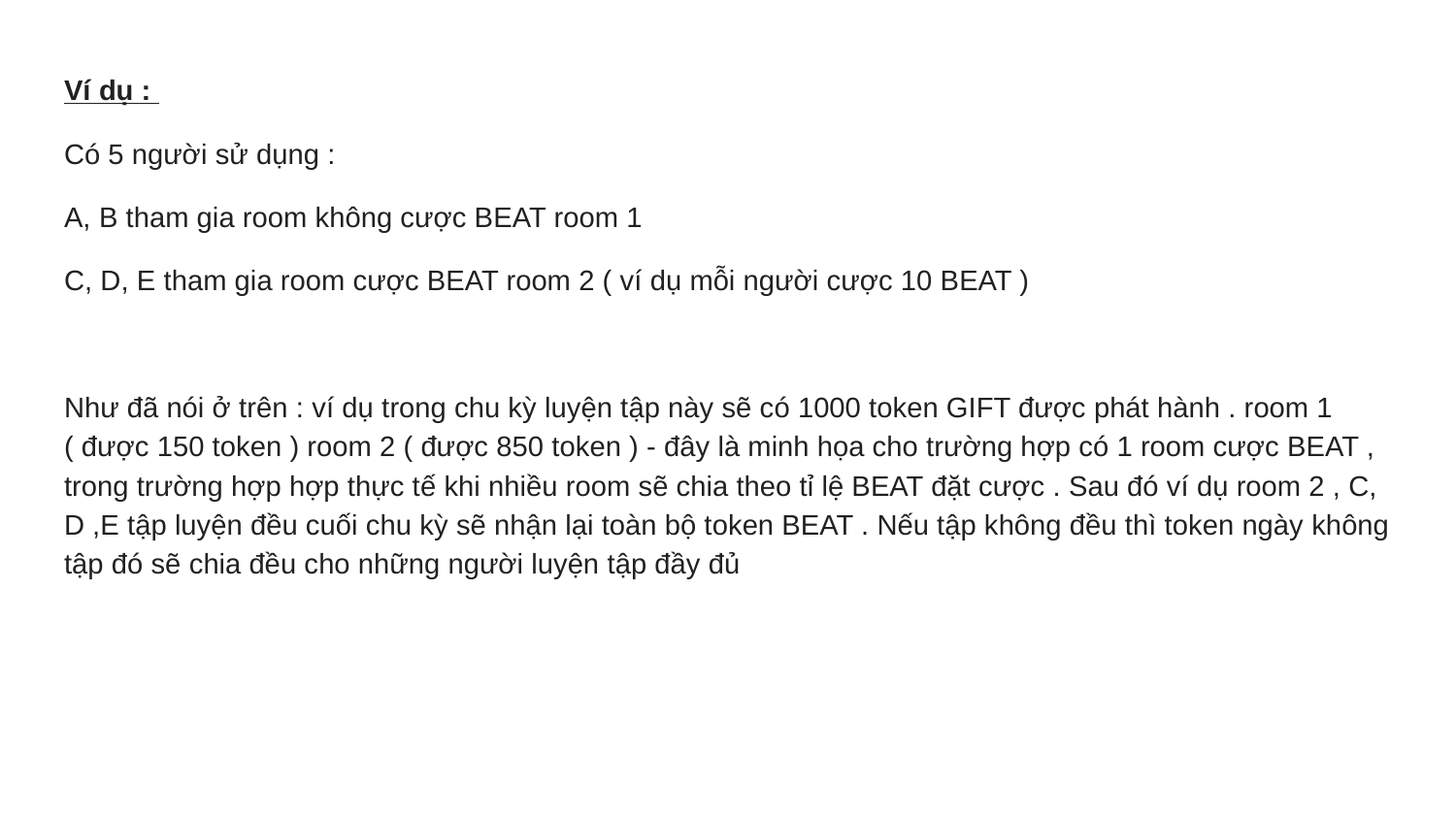

Ví dụ :
Có 5 người sử dụng :
A, B tham gia room không cược BEAT room 1
C, D, E tham gia room cược BEAT room 2 ( ví dụ mỗi người cược 10 BEAT )

Như đã nói ở trên : ví dụ trong chu kỳ luyện tập này sẽ có 1000 token GIFT được phát hành . room 1 ( được 150 token ) room 2 ( được 850 token ) - đây là minh họa cho trường hợp có 1 room cược BEAT , trong trường hợp hợp thực tế khi nhiều room sẽ chia theo tỉ lệ BEAT đặt cược . Sau đó ví dụ room 2 , C, D ,E tập luyện đều cuối chu kỳ sẽ nhận lại toàn bộ token BEAT . Nếu tập không đều thì token ngày không tập đó sẽ chia đều cho những người luyện tập đầy đủ